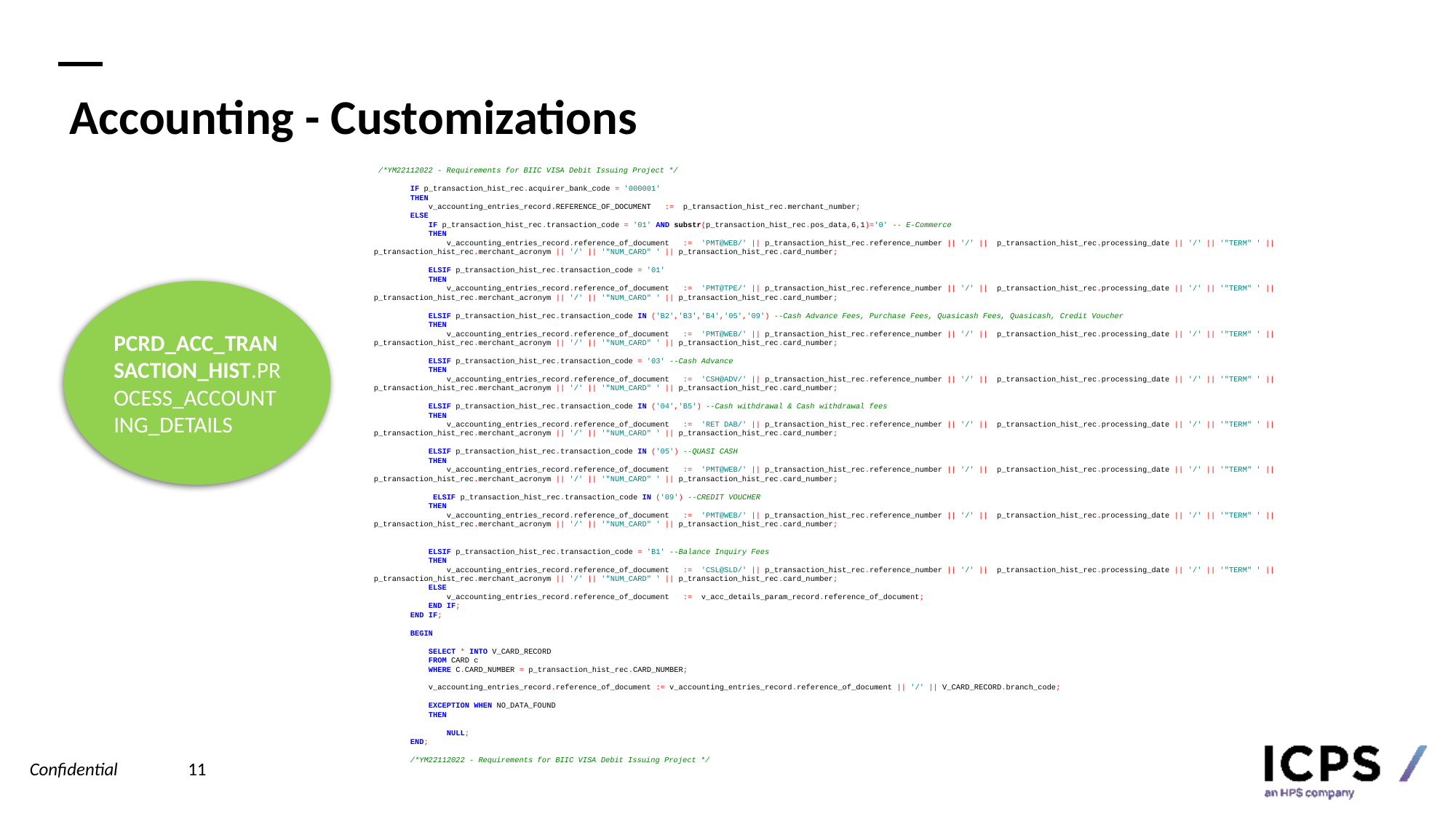

# Accounting - Customizations
 /*YM22112022 - Requirements for BIIC VISA Debit Issuing Project */

        IF p_transaction_hist_rec.acquirer_bank_code = '000001'
        THEN
            v_accounting_entries_record.REFERENCE_OF_DOCUMENT   :=  p_transaction_hist_rec.merchant_number;
        ELSE
            IF p_transaction_hist_rec.transaction_code = '01' AND substr(p_transaction_hist_rec.pos_data,6,1)='0' -- E-Commerce
            THEN
                v_accounting_entries_record.reference_of_document   :=  'PMT@WEB/' || p_transaction_hist_rec.reference_number || '/' ||  p_transaction_hist_rec.processing_date || '/' || '"TERM" ' ||   p_transaction_hist_rec.merchant_acronym || '/' || '"NUM_CARD" ' || p_transaction_hist_rec.card_number;

            ELSIF p_transaction_hist_rec.transaction_code = '01'
            THEN
                v_accounting_entries_record.reference_of_document   :=  'PMT@TPE/' || p_transaction_hist_rec.reference_number || '/' ||  p_transaction_hist_rec.processing_date || '/' || '"TERM" ' ||   p_transaction_hist_rec.merchant_acronym || '/' || '"NUM_CARD" ' || p_transaction_hist_rec.card_number;

            ELSIF p_transaction_hist_rec.transaction_code IN ('B2','B3','B4','05','09') --Cash Advance Fees, Purchase Fees, Quasicash Fees, Quasicash, Credit Voucher
            THEN
                v_accounting_entries_record.reference_of_document   :=  'PMT@WEB/' || p_transaction_hist_rec.reference_number || '/' ||  p_transaction_hist_rec.processing_date || '/' || '"TERM" ' ||   p_transaction_hist_rec.merchant_acronym || '/' || '"NUM_CARD" ' || p_transaction_hist_rec.card_number;

            ELSIF p_transaction_hist_rec.transaction_code = '03' --Cash Advance
            THEN
                v_accounting_entries_record.reference_of_document   :=  'CSH@ADV/' || p_transaction_hist_rec.reference_number || '/' ||  p_transaction_hist_rec.processing_date || '/' || '"TERM" ' ||   p_transaction_hist_rec.merchant_acronym || '/' || '"NUM_CARD" ' || p_transaction_hist_rec.card_number;

            ELSIF p_transaction_hist_rec.transaction_code IN ('04','B5') --Cash withdrawal & Cash withdrawal fees
            THEN
                v_accounting_entries_record.reference_of_document   :=  'RET DAB/' || p_transaction_hist_rec.reference_number || '/' ||  p_transaction_hist_rec.processing_date || '/' || '"TERM" ' ||   p_transaction_hist_rec.merchant_acronym || '/' || '"NUM_CARD" ' || p_transaction_hist_rec.card_number;

            ELSIF p_transaction_hist_rec.transaction_code IN ('05') --QUASI CASH
            THEN
                v_accounting_entries_record.reference_of_document   :=  'PMT@WEB/' || p_transaction_hist_rec.reference_number || '/' ||  p_transaction_hist_rec.processing_date || '/' || '"TERM" ' ||   p_transaction_hist_rec.merchant_acronym || '/' || '"NUM_CARD" ' || p_transaction_hist_rec.card_number;

             ELSIF p_transaction_hist_rec.transaction_code IN ('09') --CREDIT VOUCHER
            THEN
                v_accounting_entries_record.reference_of_document   :=  'PMT@WEB/' || p_transaction_hist_rec.reference_number || '/' ||  p_transaction_hist_rec.processing_date || '/' || '"TERM" ' ||   p_transaction_hist_rec.merchant_acronym || '/' || '"NUM_CARD" ' || p_transaction_hist_rec.card_number;

            ELSIF p_transaction_hist_rec.transaction_code = 'B1' --Balance Inquiry Fees
            THEN
                v_accounting_entries_record.reference_of_document   :=  'CSL@SLD/' || p_transaction_hist_rec.reference_number || '/' ||  p_transaction_hist_rec.processing_date || '/' || '"TERM" ' ||   p_transaction_hist_rec.merchant_acronym || '/' || '"NUM_CARD" ' || p_transaction_hist_rec.card_number;
            ELSE
                v_accounting_entries_record.reference_of_document   :=  v_acc_details_param_record.reference_of_document;
            END IF;
        END IF;

        BEGIN

            SELECT * INTO V_CARD_RECORD
            FROM CARD c
            WHERE C.CARD_NUMBER = p_transaction_hist_rec.CARD_NUMBER;

            v_accounting_entries_record.reference_of_document := v_accounting_entries_record.reference_of_document || '/' || V_CARD_RECORD.branch_code;

            EXCEPTION WHEN NO_DATA_FOUND
            THEN

                NULL;
        END;

        /*YM22112022 - Requirements for BIIC VISA Debit Issuing Project */
PCRD_ACC_TRANSACTION_HIST.PROCESS_ACCOUNTING_DETAILS
11
Confidential